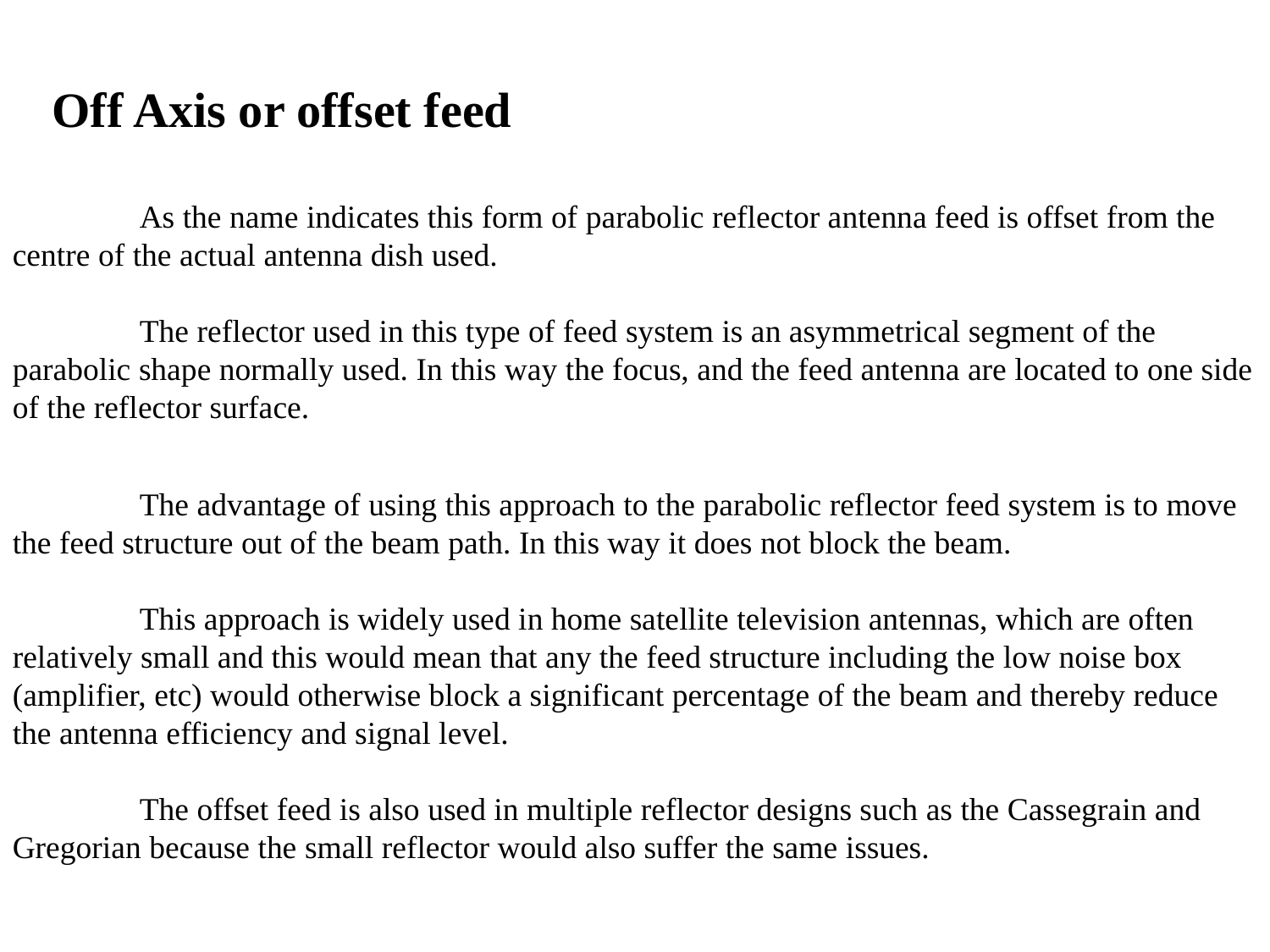

Off Axis or offset feed
	As the name indicates this form of parabolic reflector antenna feed is offset from the centre of the actual antenna dish used.

	The reflector used in this type of feed system is an asymmetrical segment of the parabolic shape normally used. In this way the focus, and the feed antenna are located to one side of the reflector surface.
	The advantage of using this approach to the parabolic reflector feed system is to move the feed structure out of the beam path. In this way it does not block the beam.

	This approach is widely used in home satellite television antennas, which are often relatively small and this would mean that any the feed structure including the low noise box (amplifier, etc) would otherwise block a significant percentage of the beam and thereby reduce the antenna efficiency and signal level.

	The offset feed is also used in multiple reflector designs such as the Cassegrain and Gregorian because the small reflector would also suffer the same issues.